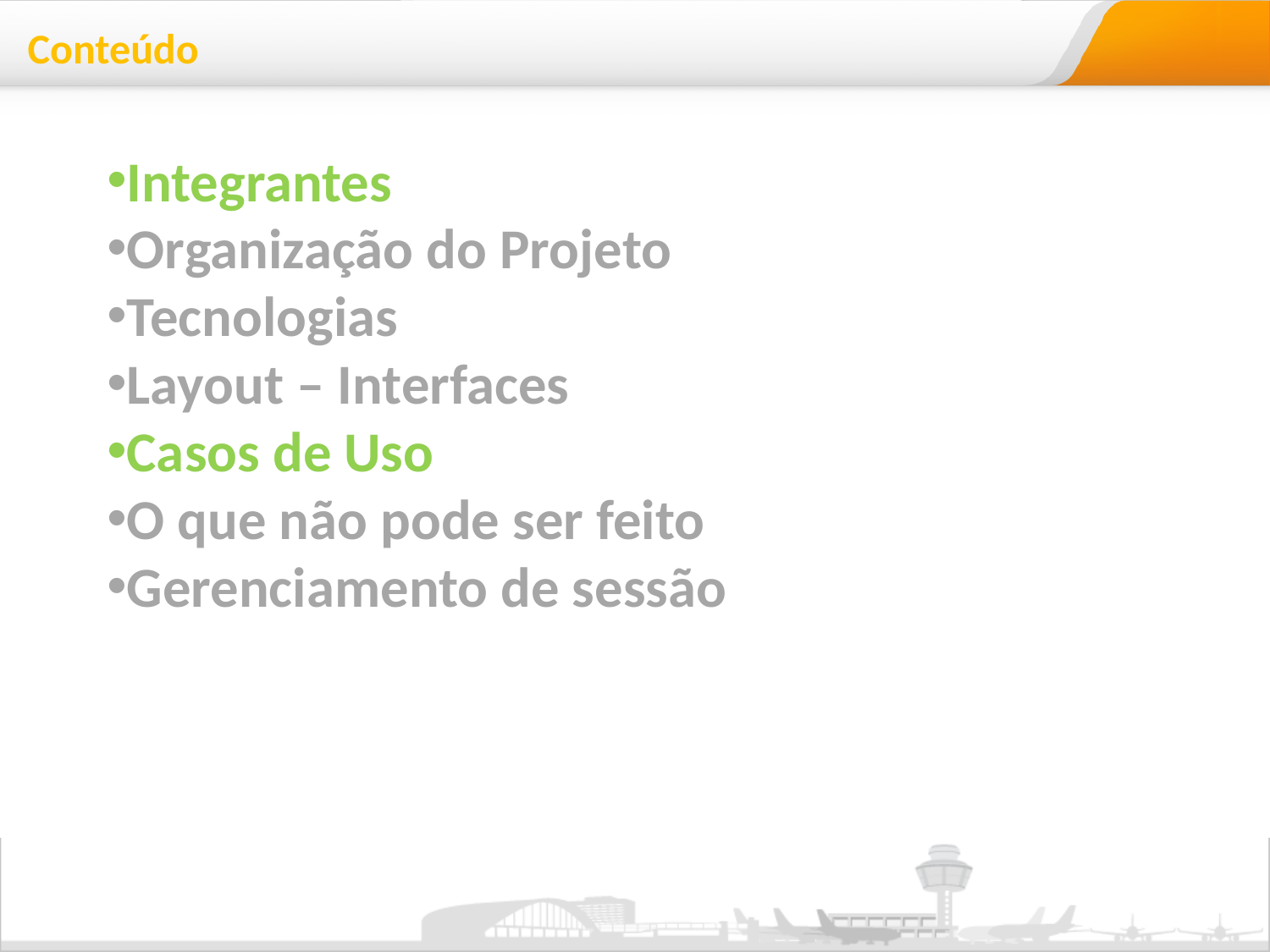

Conteúdo
Integrantes
Organização do Projeto
Tecnologias
Layout – Interfaces
Casos de Uso
O que não pode ser feito
Gerenciamento de sessão